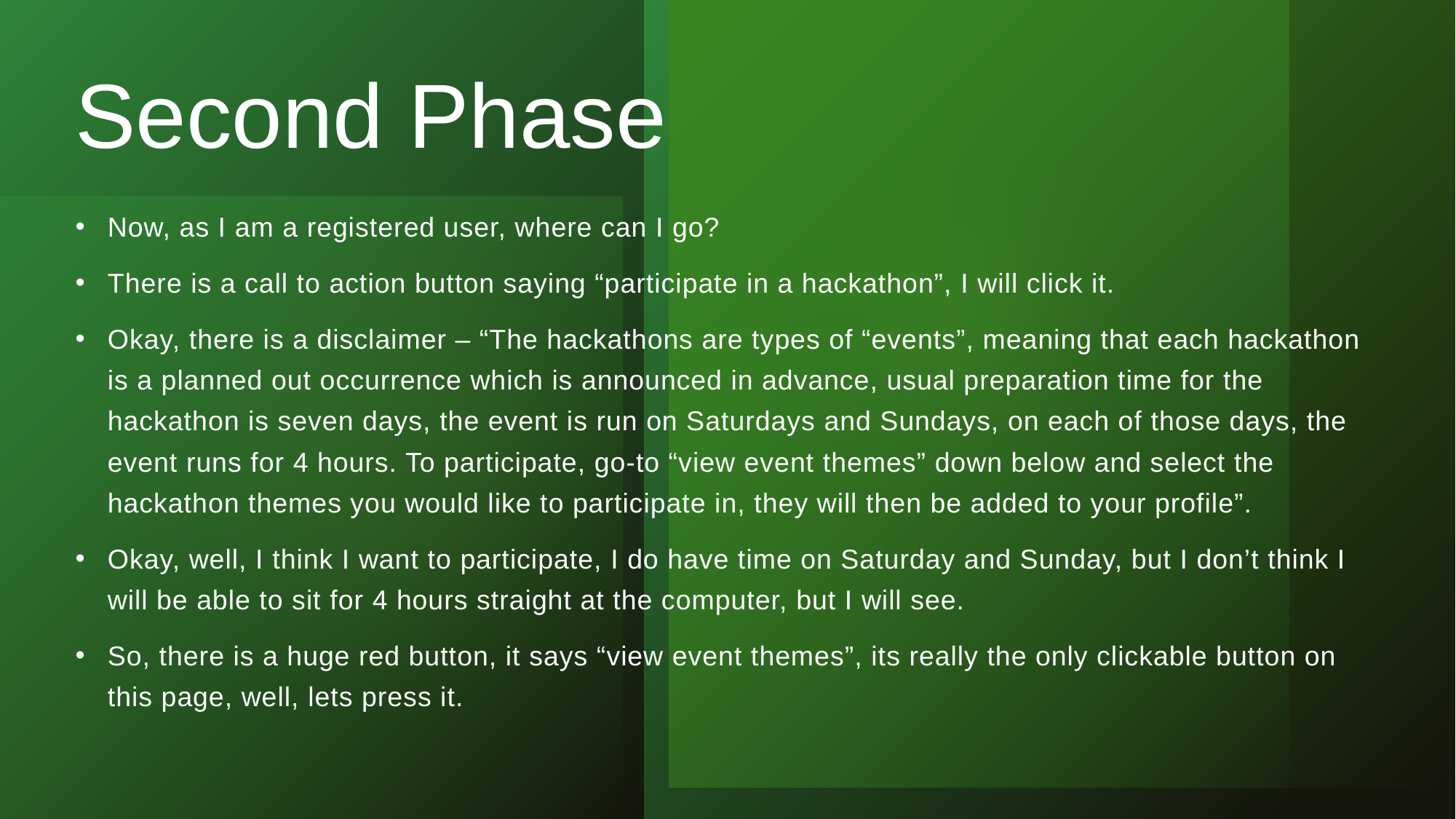

# Second Phase
Now, as I am a registered user, where can I go?
There is a call to action button saying “participate in a hackathon”, I will click it.
Okay, there is a disclaimer – “The hackathons are types of “events”, meaning that each hackathon is a planned out occurrence which is announced in advance, usual preparation time for the hackathon is seven days, the event is run on Saturdays and Sundays, on each of those days, the event runs for 4 hours. To participate, go-to “view event themes” down below and select the hackathon themes you would like to participate in, they will then be added to your profile”.
Okay, well, I think I want to participate, I do have time on Saturday and Sunday, but I don’t think I will be able to sit for 4 hours straight at the computer, but I will see.
So, there is a huge red button, it says “view event themes”, its really the only clickable button on this page, well, lets press it.